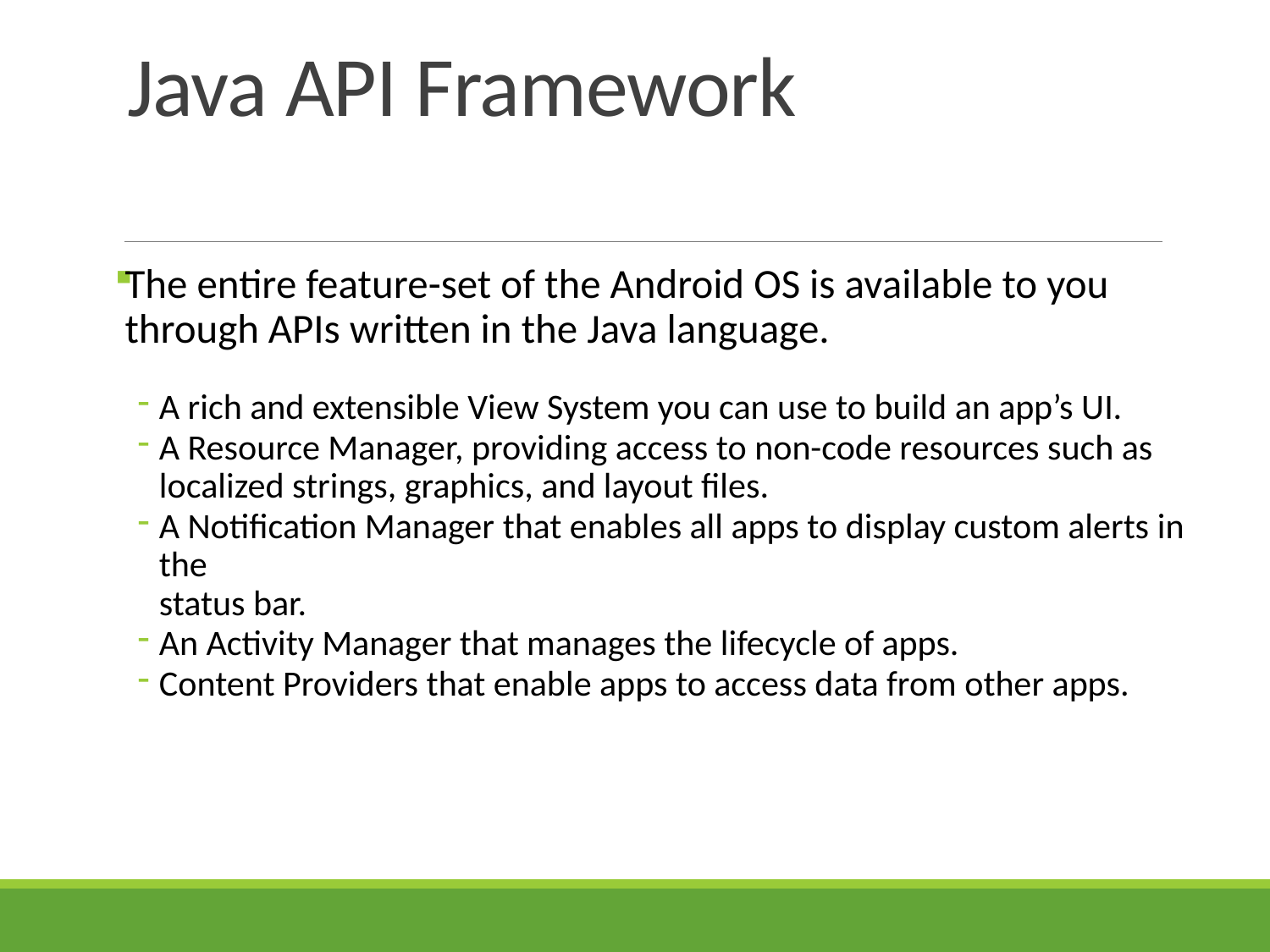

# Java API Framework
The entire feature-set of the Android OS is available to you through APIs written in the Java language.
A rich and extensible View System you can use to build an app’s UI.
A Resource Manager, providing access to non-code resources such as
localized strings, graphics, and layout files.
A Notification Manager that enables all apps to display custom alerts in the
status bar.
An Activity Manager that manages the lifecycle of apps.
Content Providers that enable apps to access data from other apps.